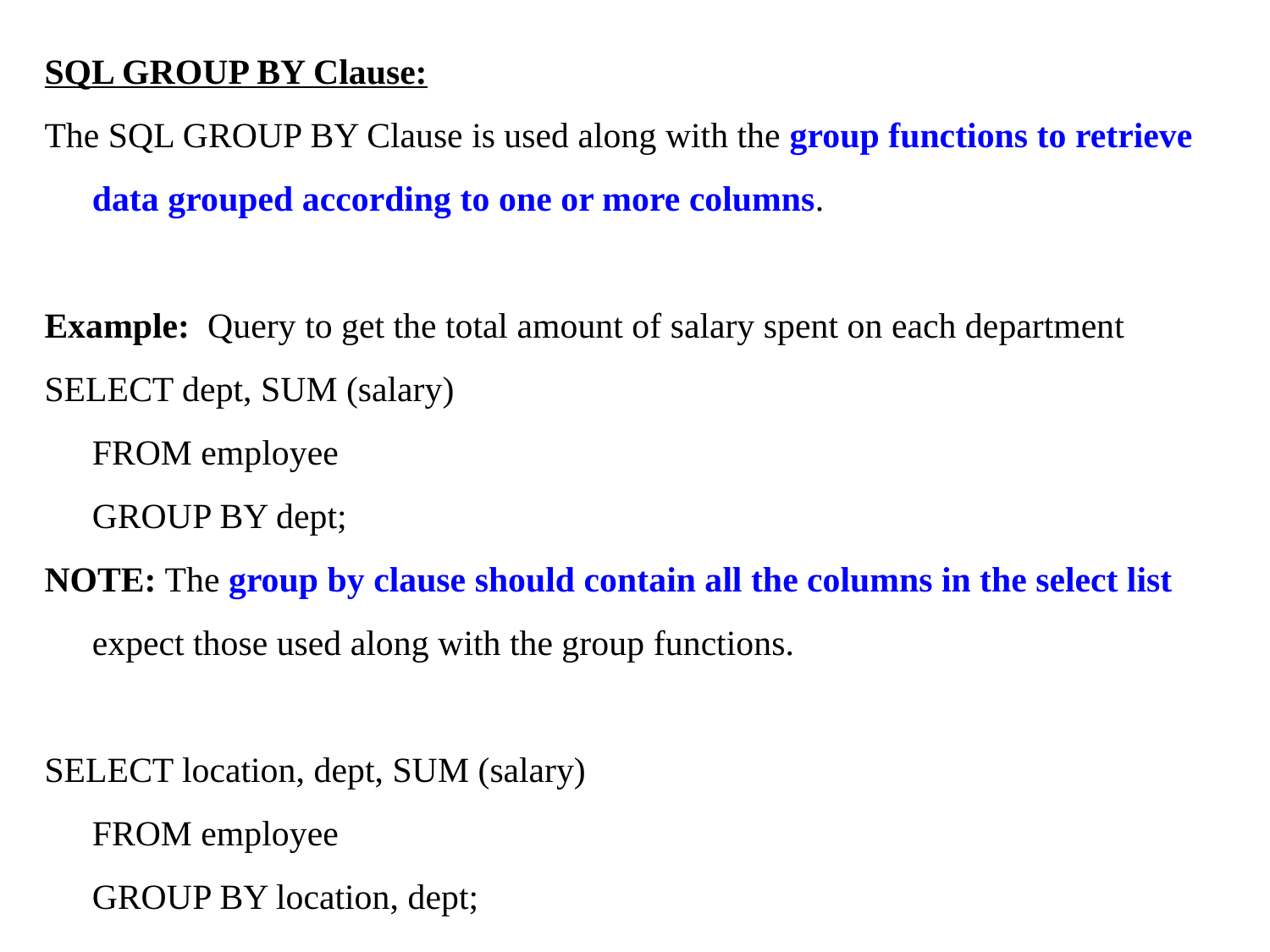

SQL GROUP BY Clause:
The SQL GROUP BY Clause is used along with the group functions to retrieve data grouped according to one or more columns.

Example:  Query to get the total amount of salary spent on each department
SELECT dept, SUM (salary)
FROM employee
GROUP BY dept;
NOTE: The group by clause should contain all the columns in the select list expect those used along with the group functions.

SELECT location, dept, SUM (salary)
FROM employee
GROUP BY location, dept;